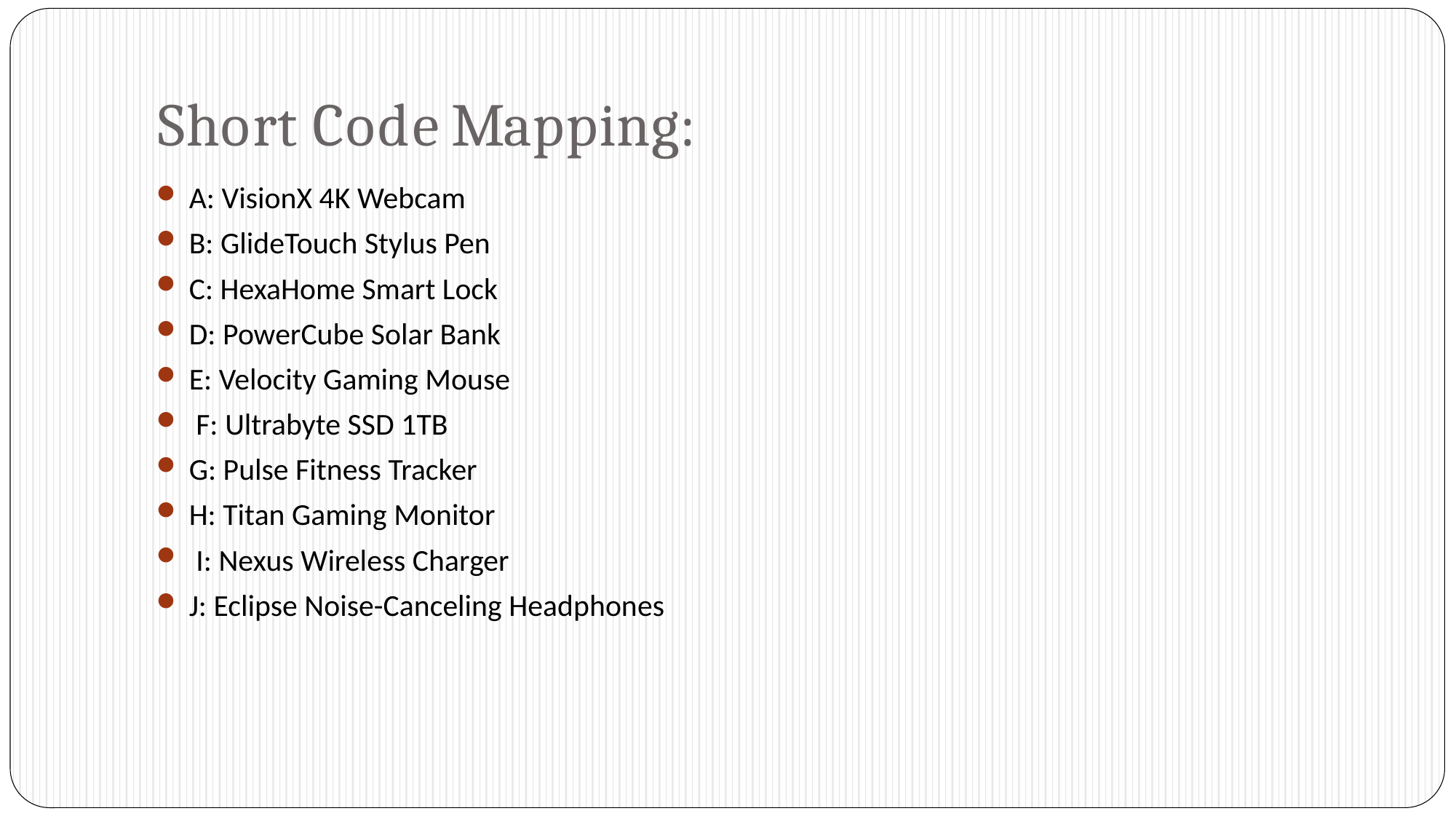

# Short Code Mapping:
A: VisionX 4K Webcam
B: GlideTouch Stylus Pen
C: HexaHome Smart Lock
D: PowerCube Solar Bank
E: Velocity Gaming Mouse
 F: Ultrabyte SSD 1TB
G: Pulse Fitness Tracker
H: Titan Gaming Monitor
 I: Nexus Wireless Charger
J: Eclipse Noise-Canceling Headphones